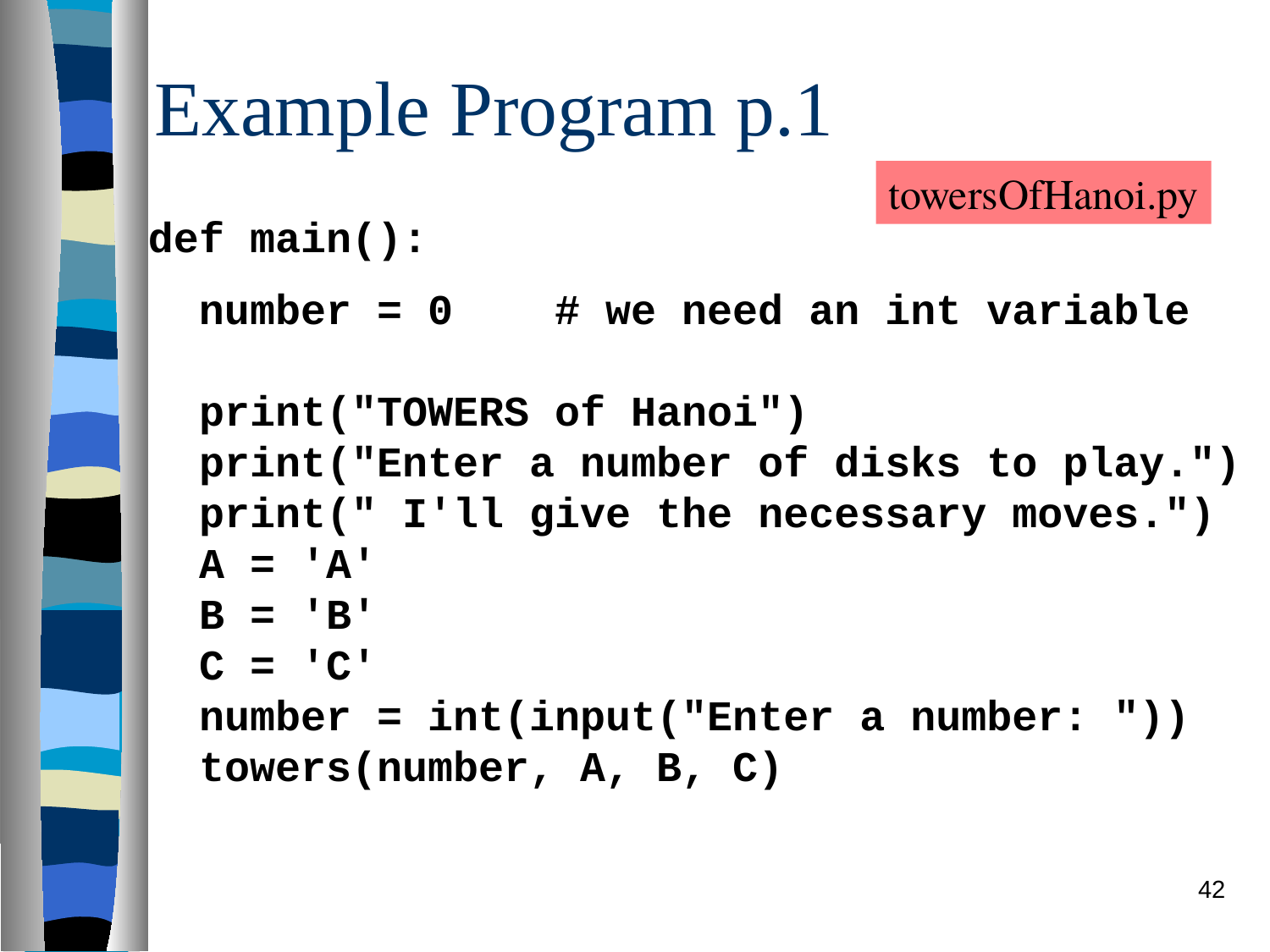

# Example Program p.1
towersOfHanoi.py
def main():
  number = 0    # we need an int variable
  print("TOWERS of Hanoi")
  print("Enter a number of disks to play.")
  print(" I'll give the necessary moves.")
  A = 'A'
  B = 'B'
  C = 'C'
  number = int(input("Enter a number: "))
  towers(number, A, B, C)
42